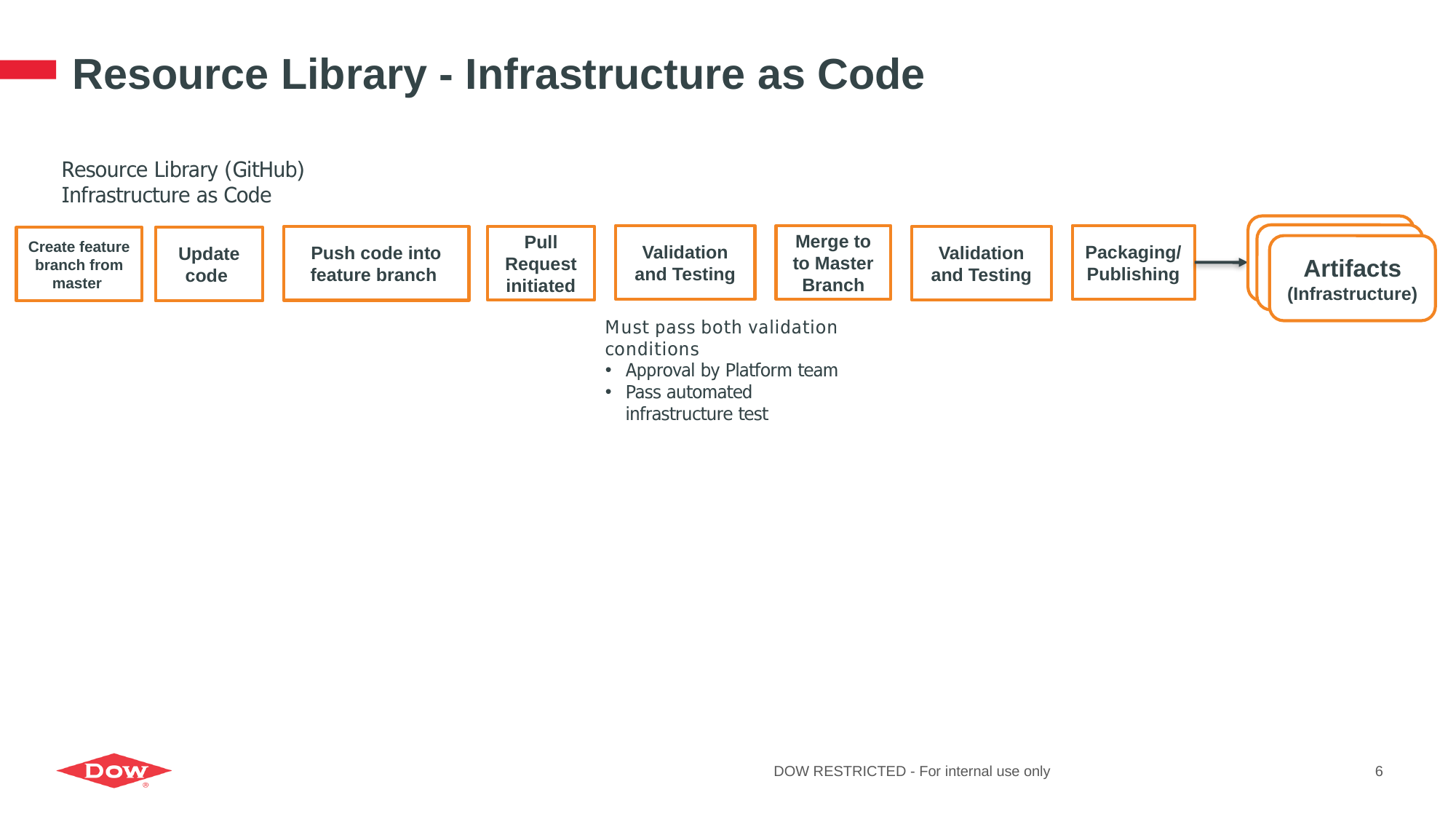

# Resource Library - Infrastructure as Code
Resource Library (GitHub)
Infrastructure as Code
Artifacts
(Infrastructure)
Artifacts
(Infrastructure)
Validation and Testing
Merge to to Master Branch
Packaging/
Publishing
Pull Request
initiated
Validation and Testing
Push code into feature branch
Create feature branch from master
Update code
Artifacts
(Infrastructure)
Must pass both validation conditions
Approval by Platform team
Pass automated infrastructure test
DOW RESTRICTED - For internal use only
6